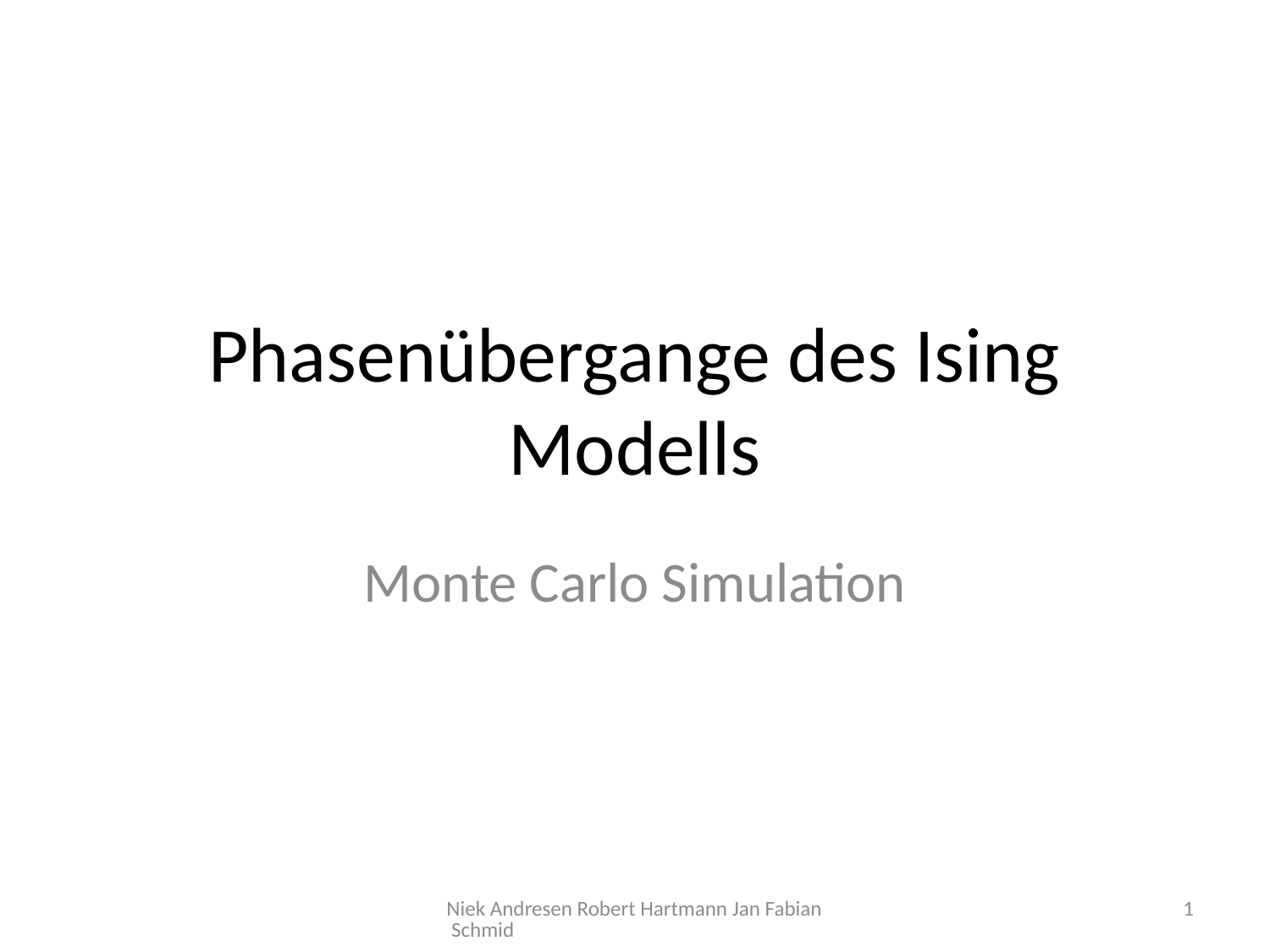

# Phasenübergange des Ising Modells
Monte Carlo Simulation
Niek Andresen Robert Hartmann Jan Fabian Schmid
1